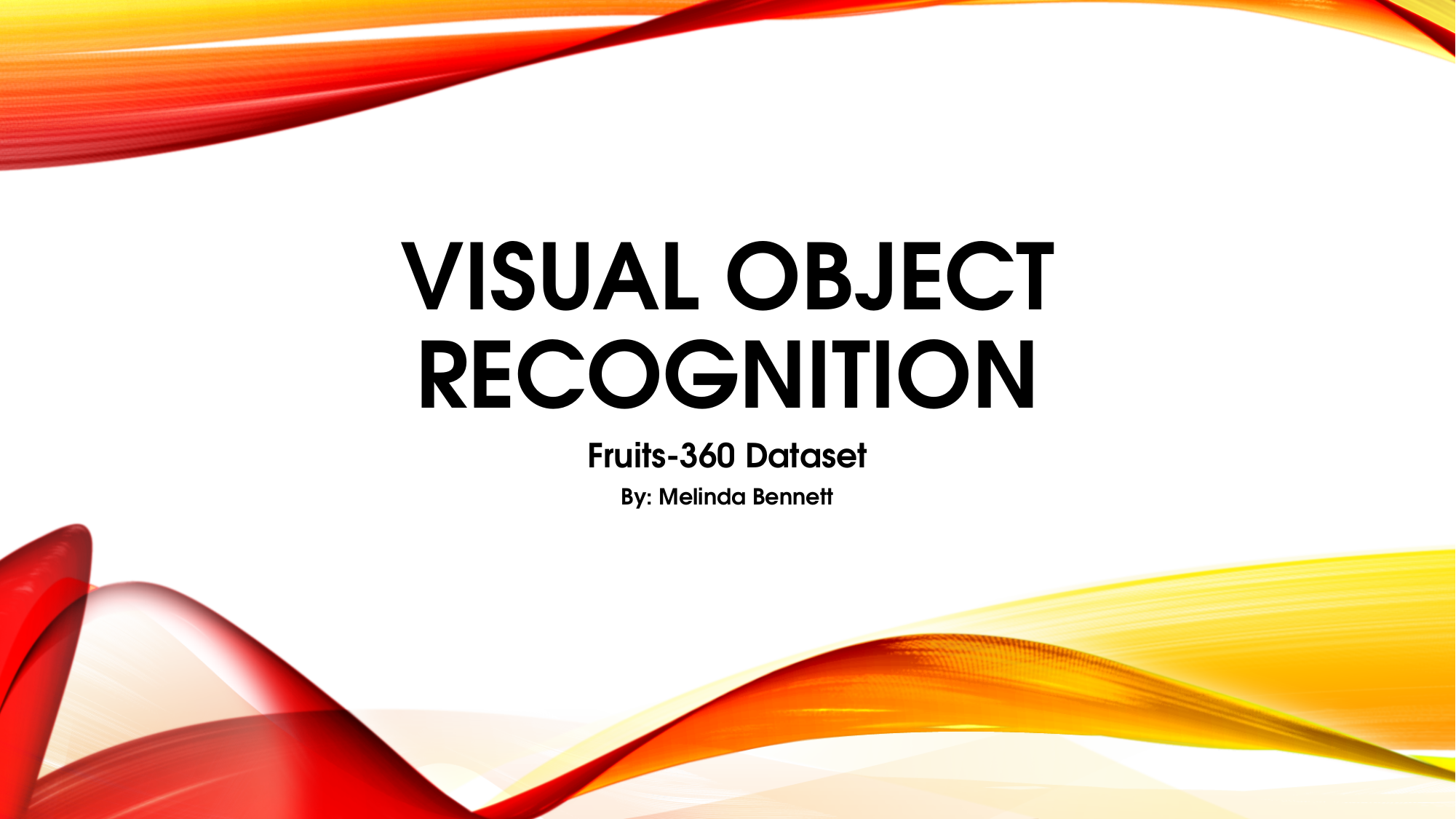

# Visual Object Recognition
Fruits-360 Dataset
By: Melinda Bennett